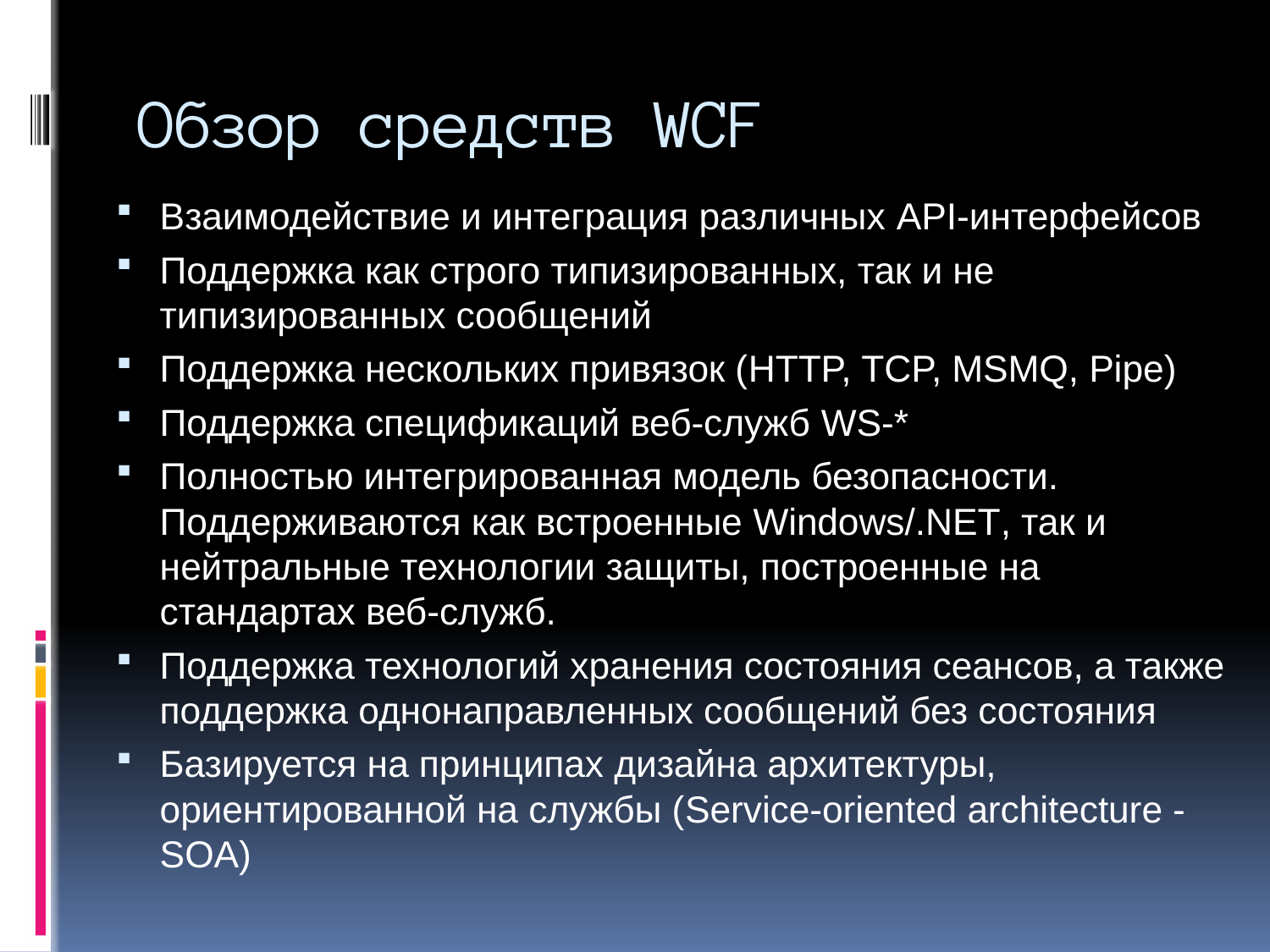

# Обзор средств WCF
Взаимодействие и интеграция различных API-интерфейсов
Поддержка как строго типизированных, так и не типизированных сообщений
Поддержка нескольких привязок (HTTP, TCP, MSMQ, Pipe)
Поддержка спецификаций веб-служб WS-*
Полностью интегрированная модель безопасности. Поддерживаются как встроенные Windows/.NET, так и нейтральные технологии защиты, построенные на стандартах веб-служб.
Поддержка технологий хранения состояния сеансов, а также поддержка однонаправленных сообщений без состояния
Базируется на принципах дизайна архитектуры, ориентированной на службы (Service-oriented architecture - SOA)